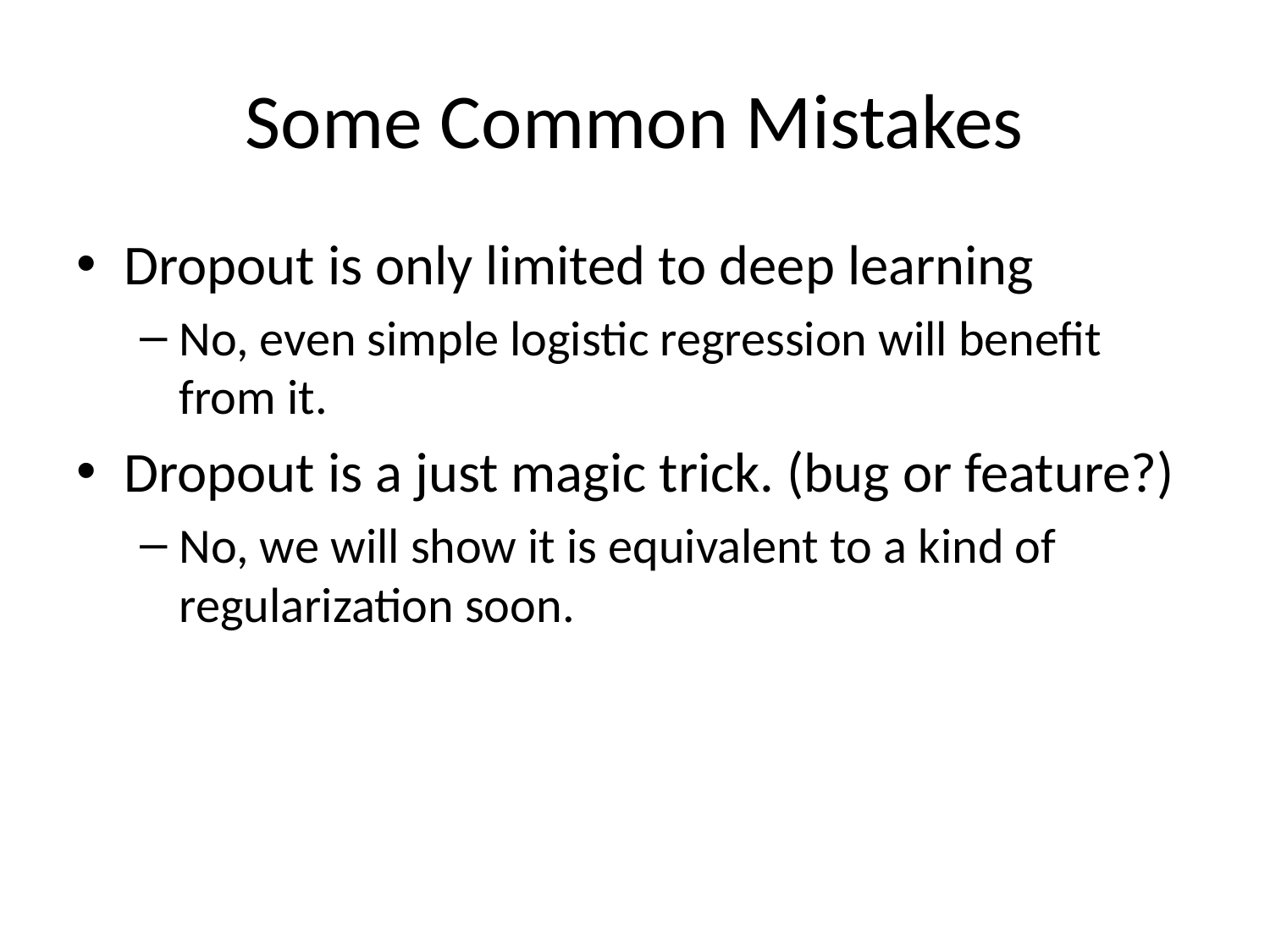

# Some Common Mistakes
Dropout is only limited to deep learning
No, even simple logistic regression will benefit from it.
Dropout is a just magic trick. (bug or feature?)
No, we will show it is equivalent to a kind of regularization soon.